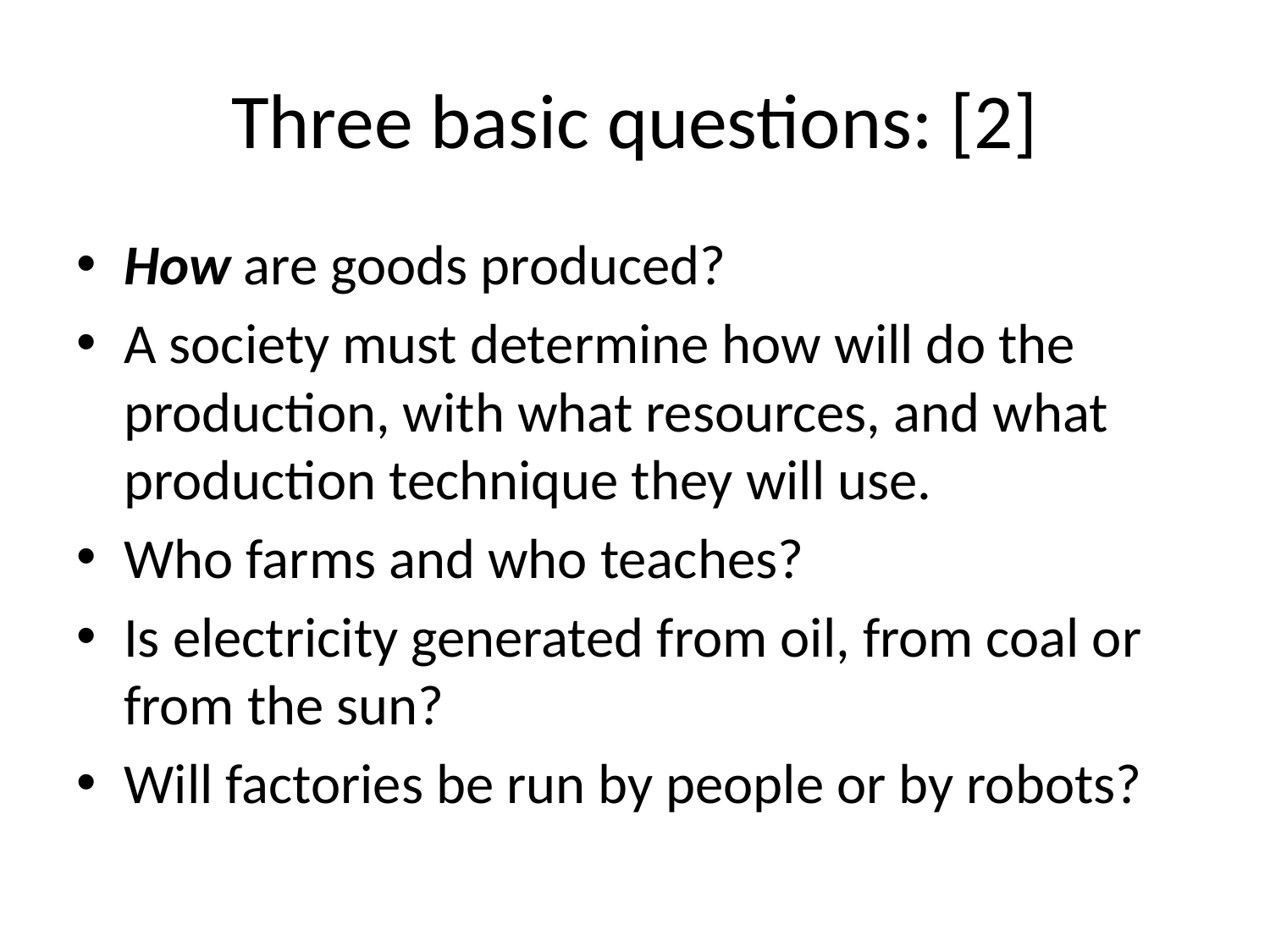

# Three basic questions: [2]
How are goods produced?
A society must determine how will do the production, with what resources, and what production technique they will use.
Who farms and who teaches?
Is electricity generated from oil, from coal or from the sun?
Will factories be run by people or by robots?